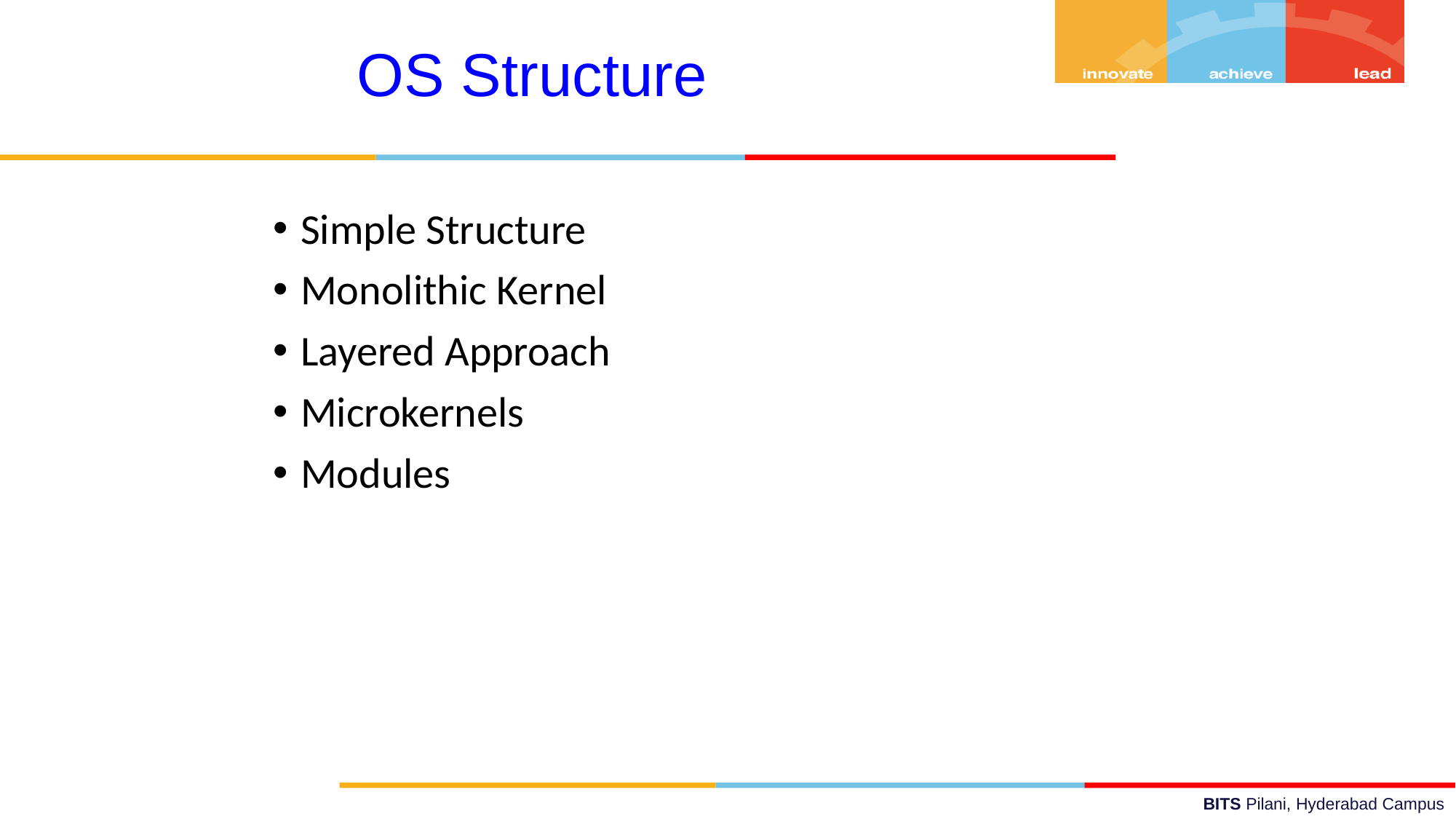

OS Structure
Simple Structure
Monolithic Kernel
Layered Approach
Microkernels
Modules